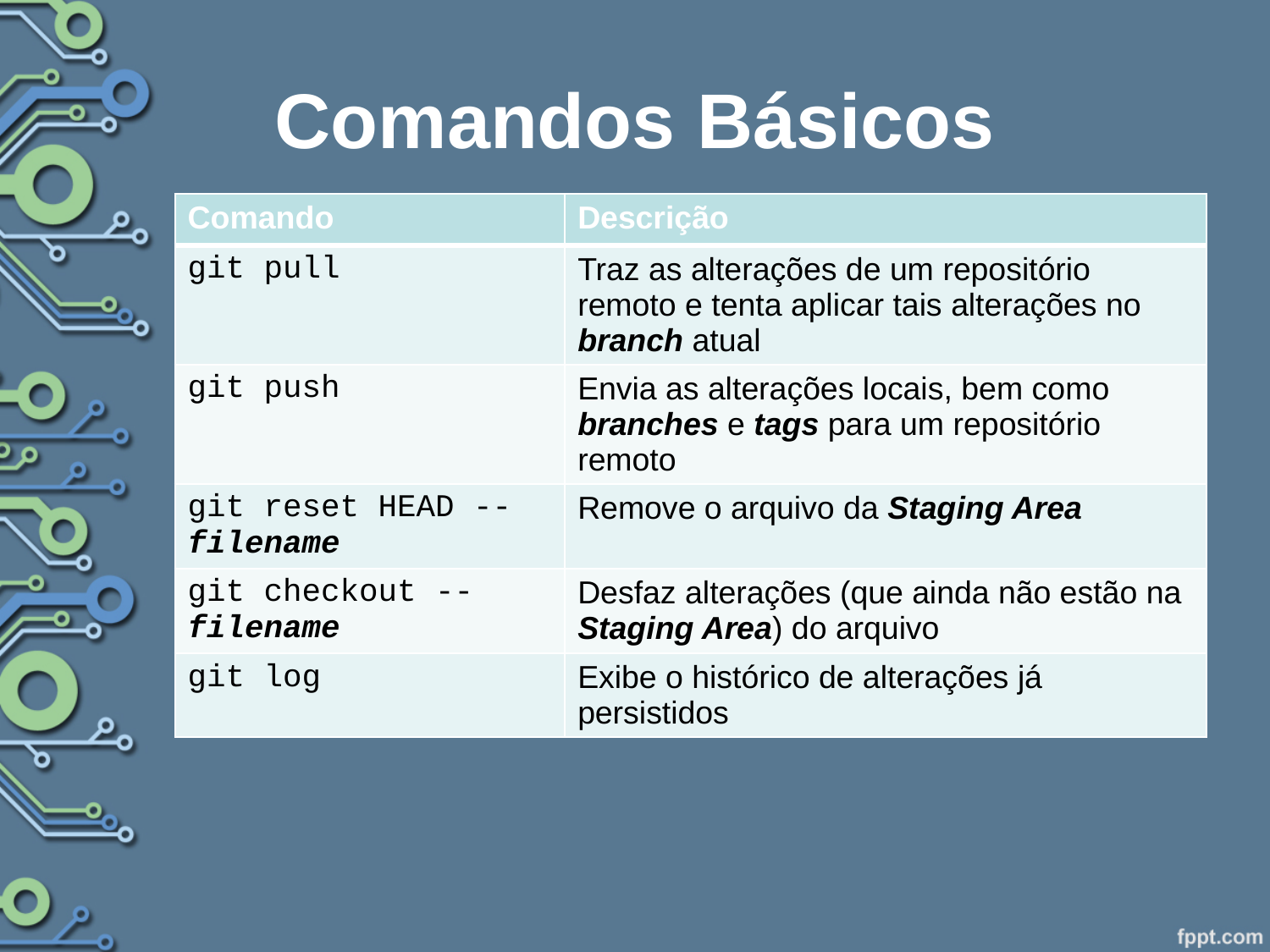

# Comandos Básicos
| Comando | Descrição |
| --- | --- |
| git pull | Traz as alterações de um repositório remoto e tenta aplicar tais alterações no branch atual |
| git push | Envia as alterações locais, bem como branches e tags para um repositório remoto |
| git reset HEAD -- filename | Remove o arquivo da Staging Area |
| git checkout -- filename | Desfaz alterações (que ainda não estão na Staging Area) do arquivo |
| git log | Exibe o histórico de alterações já persistidos |